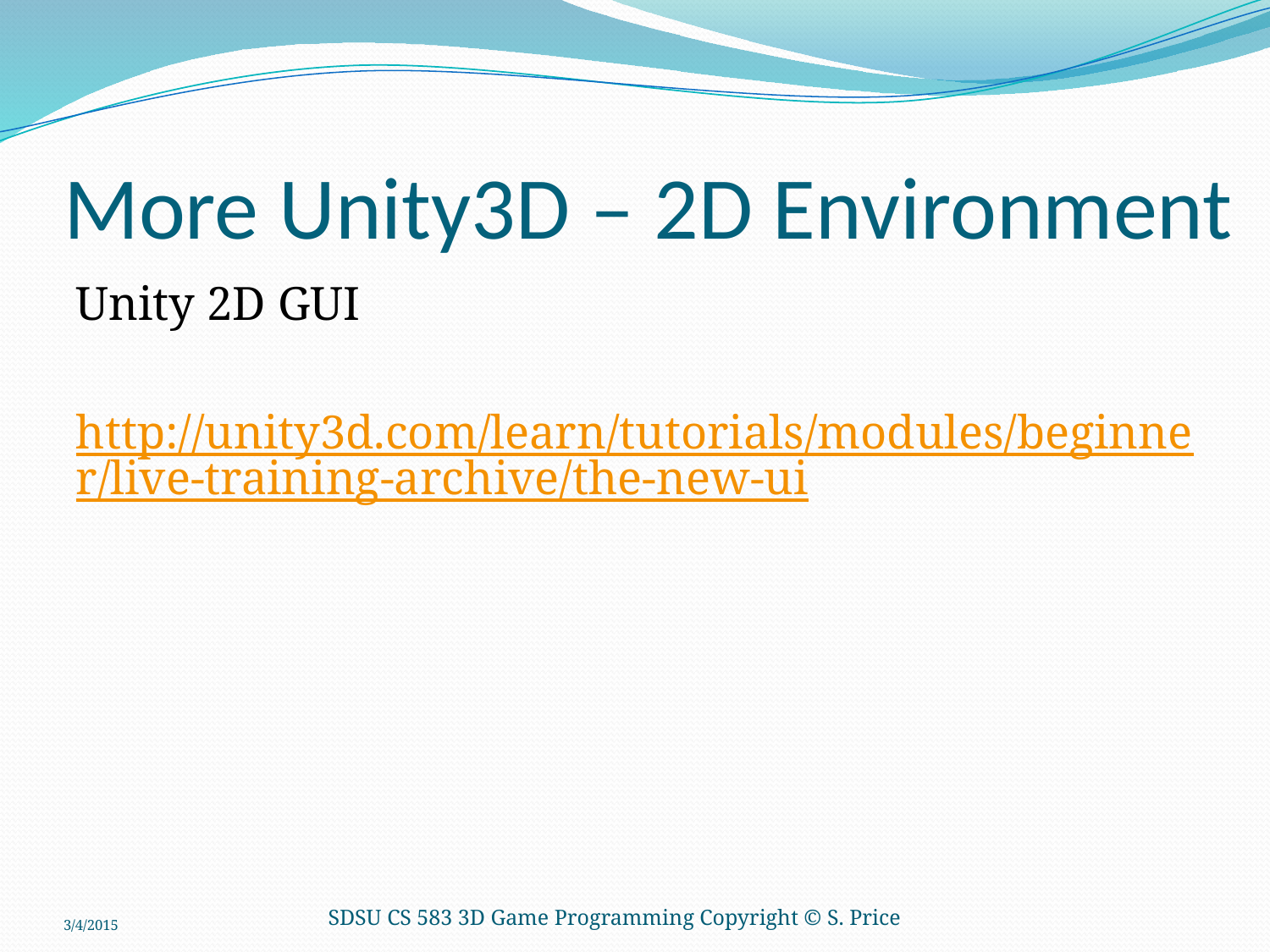

# More Unity3D – 2D Environment
Unity 2D GUI

http://unity3d.com/learn/tutorials/modules/beginner/live-training-archive/the-new-ui
3/4/2015
SDSU CS 583 3D Game Programming Copyright © S. Price